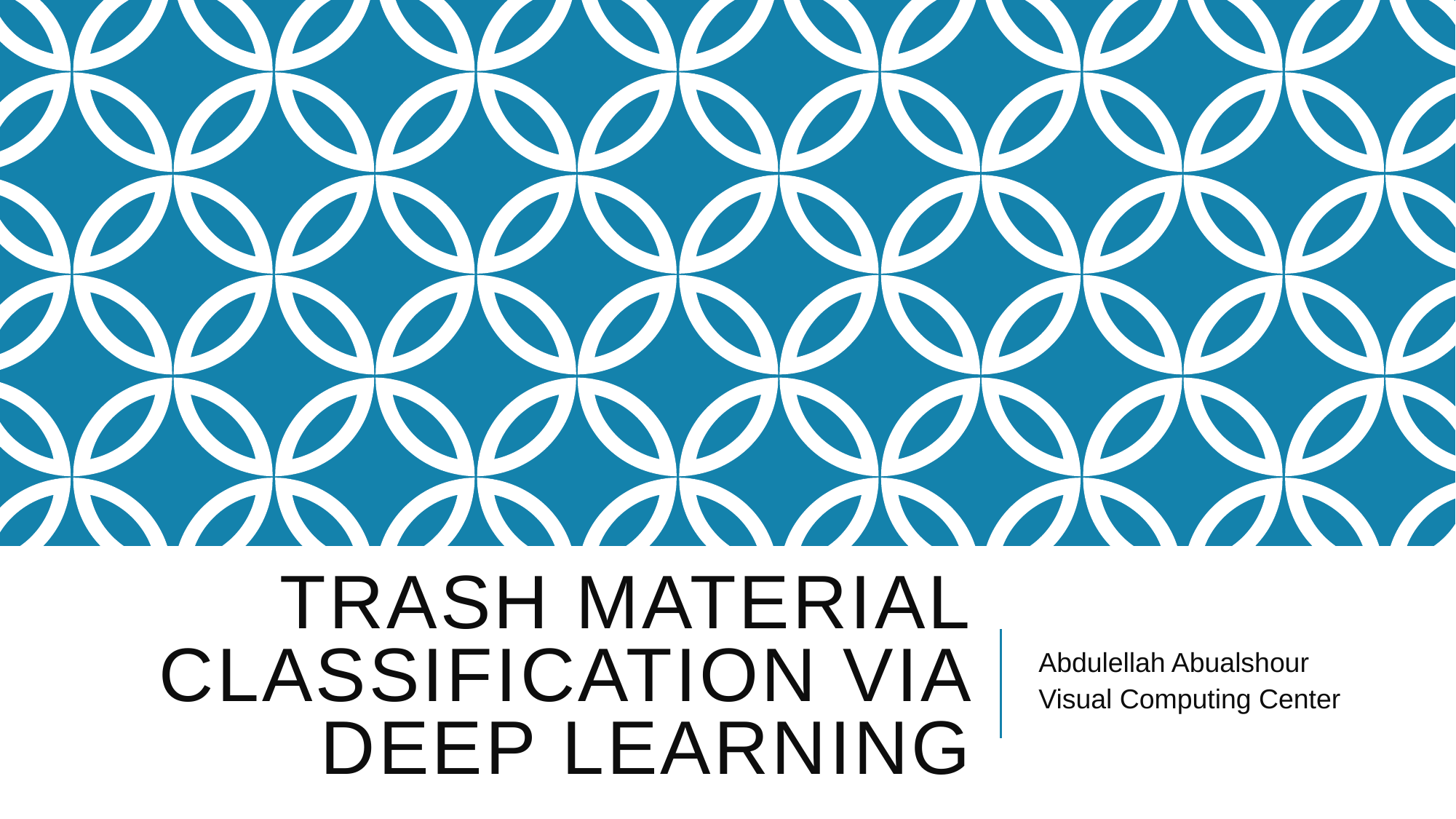

# Trash Material Classification via Deep Learning
Abdulellah Abualshour
Visual Computing Center